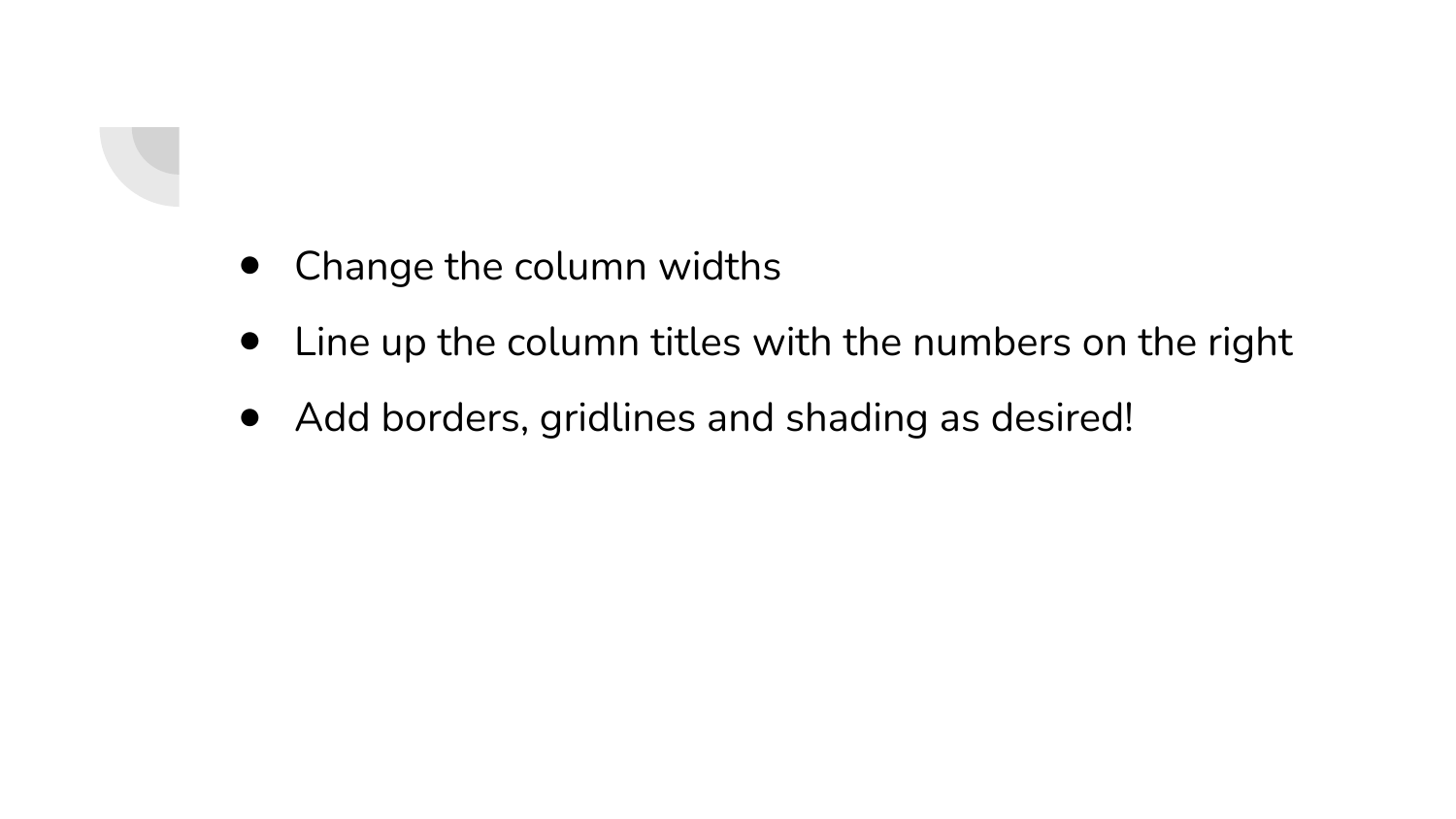

Change the column widths
Line up the column titles with the numbers on the right
Add borders, gridlines and shading as desired!